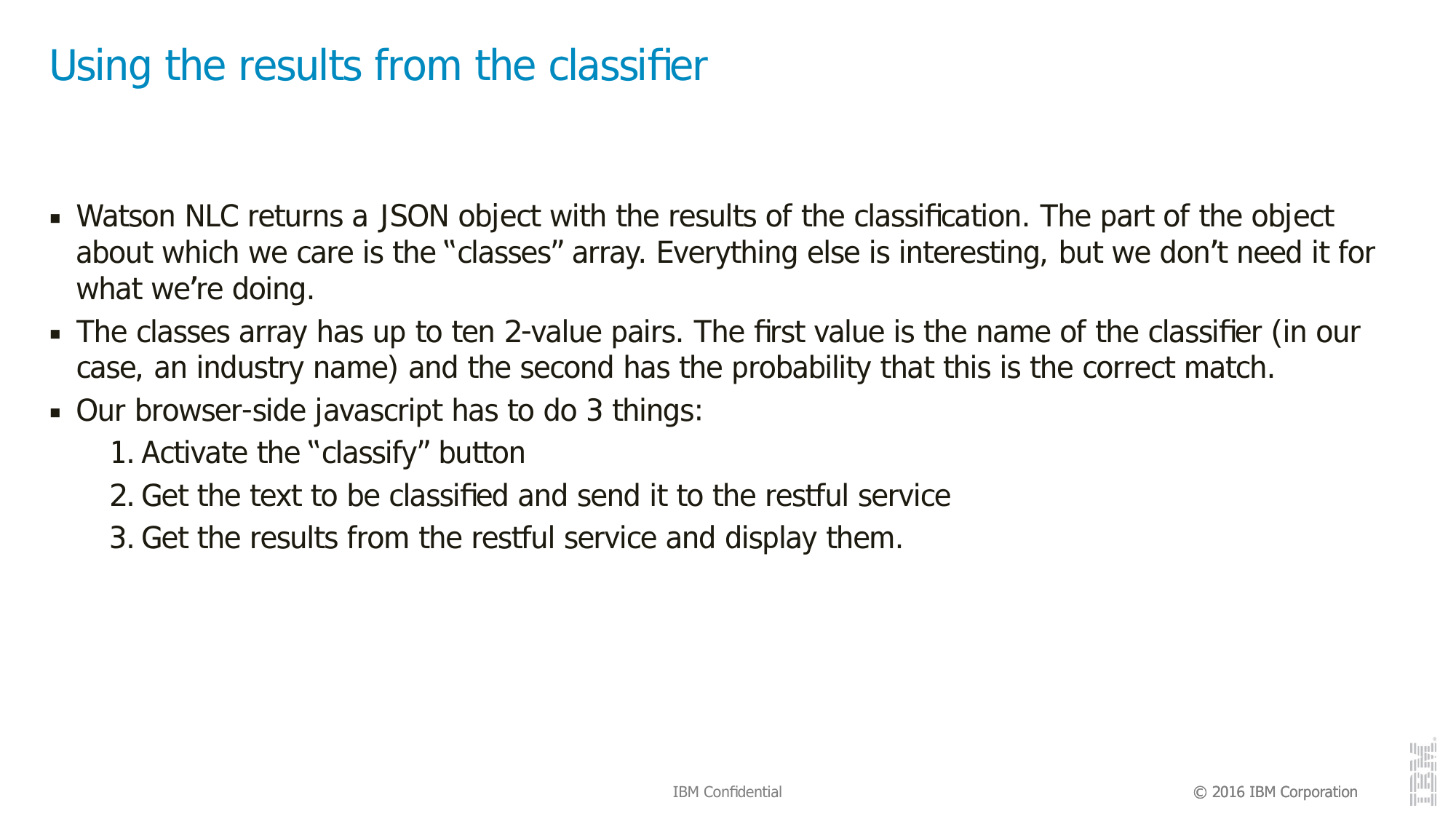

# Using the results from the classifier
Watson NLC returns a JSON object with the results of the classification. The part of the object about which we care is the “classes” array. Everything else is interesting, but we don’t need it for what we’re doing.
The classes array has up to ten 2-value pairs. The first value is the name of the classifier (in our case, an industry name) and the second has the probability that this is the correct match.
Our browser-side javascript has to do 3 things:
Activate the “classify” button
Get the text to be classified and send it to the restful service
Get the results from the restful service and display them.
11